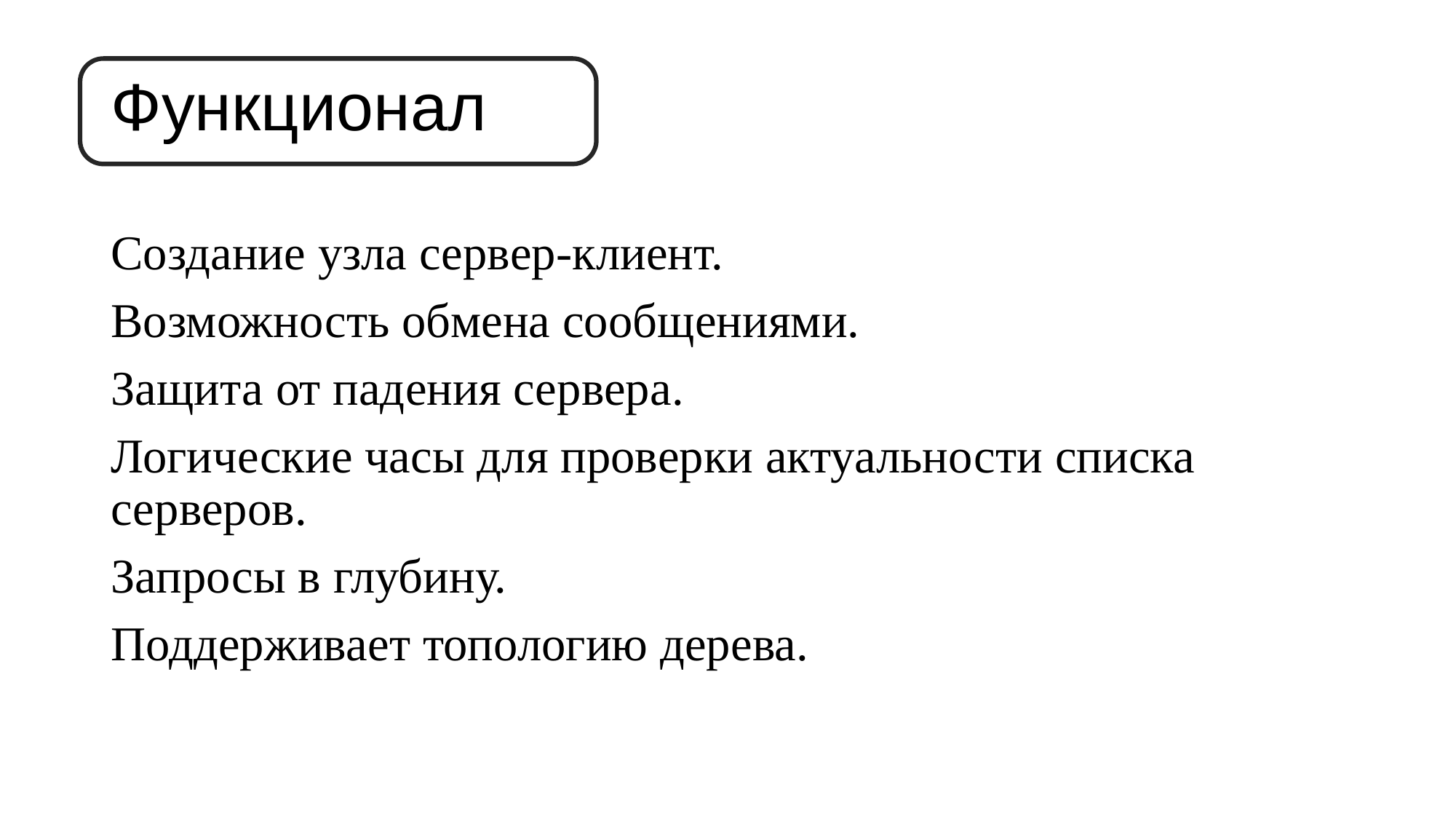

# Функционал

Создание узла сервер-клиент.
Возможность обмена сообщениями.
Защита от падения сервера.
Логические часы для проверки актуальности списка серверов.
Запросы в глубину.
Поддерживает топологию дерева.